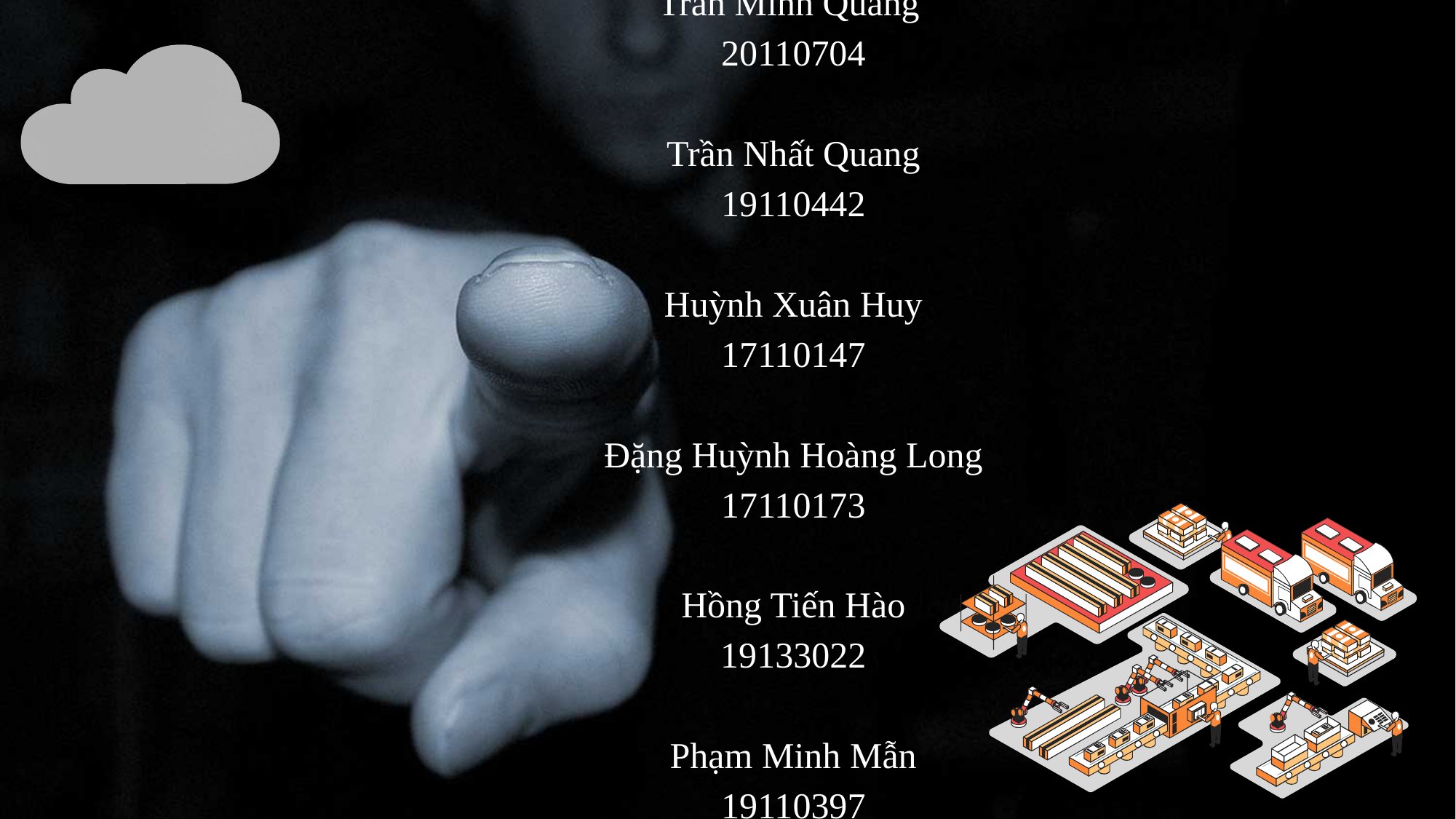

CÁM ƠN THẦY VÀ CÁC
BẠN ĐÃ LẮNG NGHE BÀI
THUYẾT TRÌNH!
Trần Minh Quang
20110704
Trần Nhất Quang
19110442
Huỳnh Xuân Huy
17110147
Đặng Huỳnh Hoàng Long
17110173
Hồng Tiến Hào
19133022
Phạm Minh Mẫn
19110397